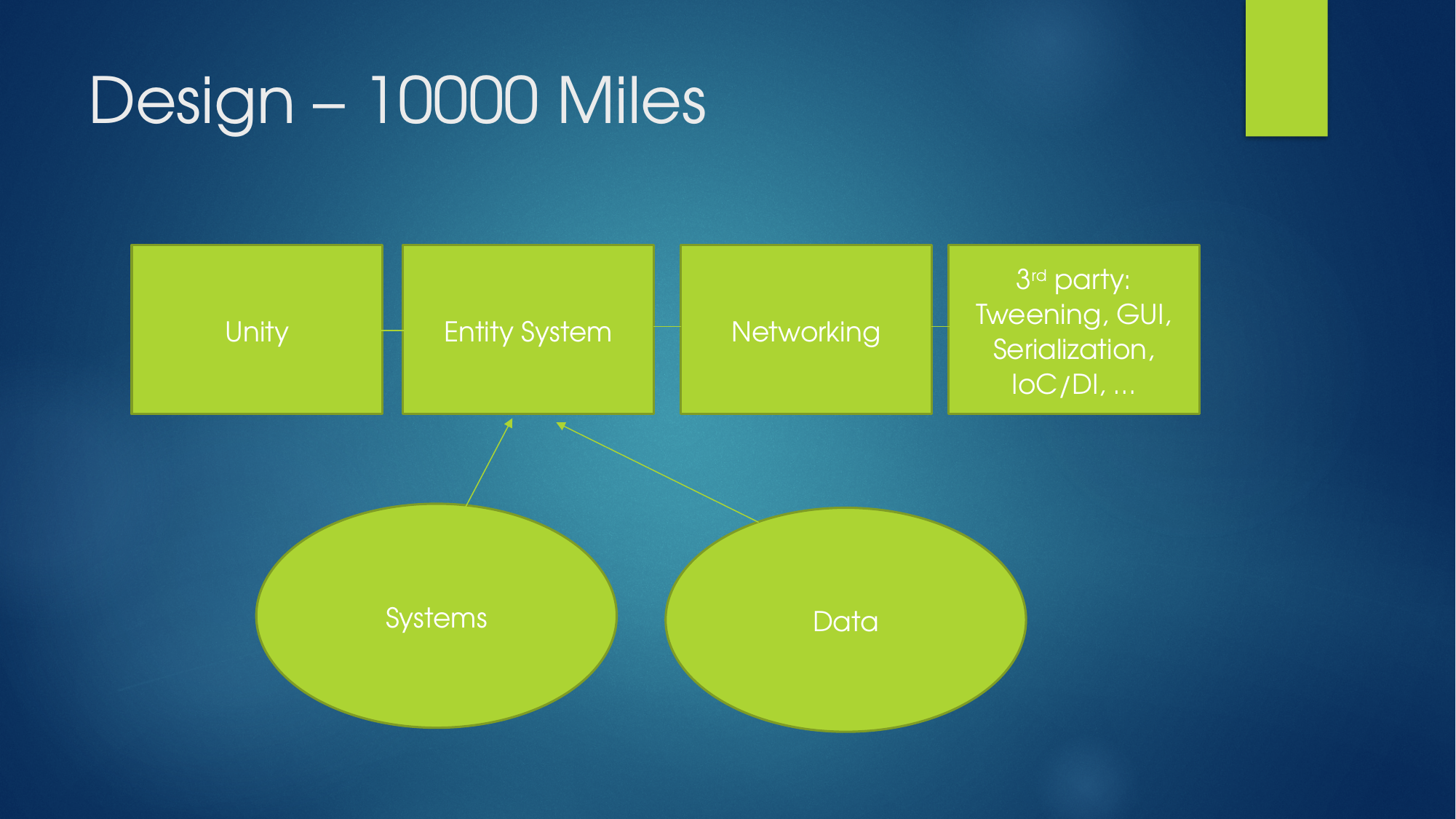

# Design – 10000 Miles
Unity
Entity System
Networking
3rd party: Tweening, GUI, Serialization, IoC/DI, …
Systems
Data